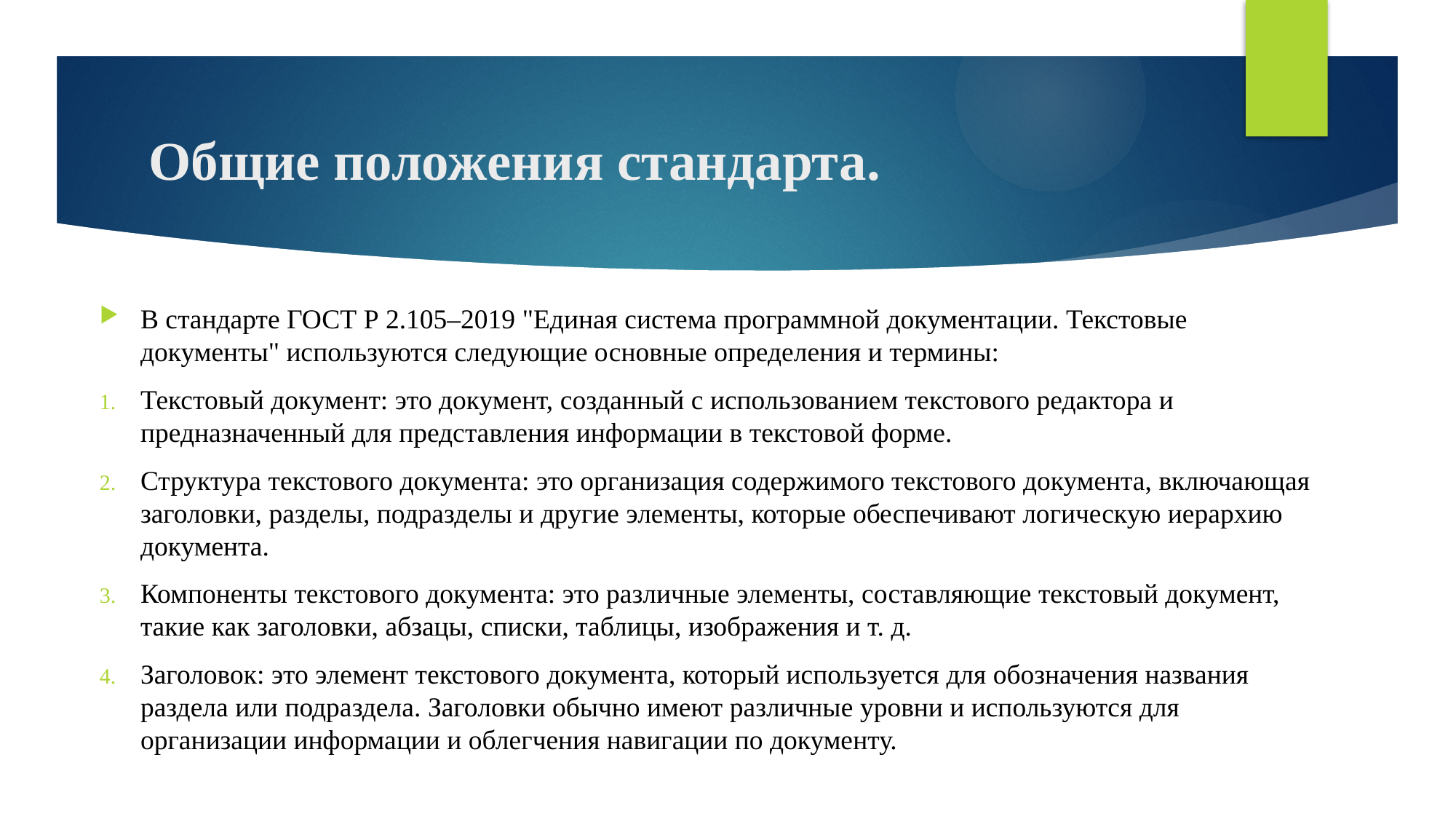

# Общие положения стандарта.
В стандарте ГОСТ Р 2.105–2019 "Единая система программной документации. Текстовые документы" используются следующие основные определения и термины:
Текстовый документ: это документ, созданный с использованием текстового редактора и предназначенный для представления информации в текстовой форме.
Структура текстового документа: это организация содержимого текстового документа, включающая заголовки, разделы, подразделы и другие элементы, которые обеспечивают логическую иерархию документа.
Компоненты текстового документа: это различные элементы, составляющие текстовый документ, такие как заголовки, абзацы, списки, таблицы, изображения и т. д.
Заголовок: это элемент текстового документа, который используется для обозначения названия раздела или подраздела. Заголовки обычно имеют различные уровни и используются для организации информации и облегчения навигации по документу.